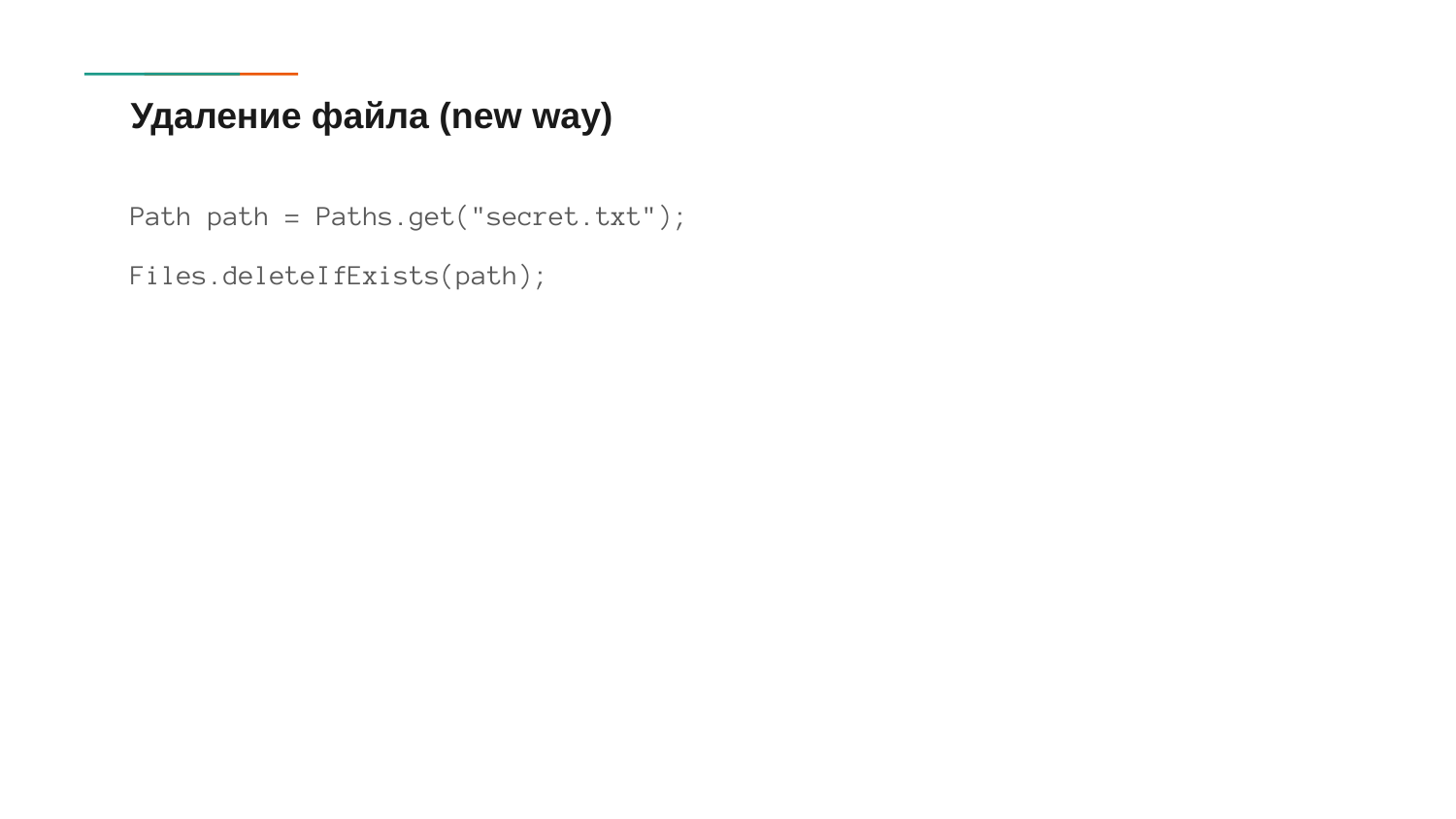

# Удаление файла (new way)
Path path = Paths.get("secret.txt");
Files.deleteIfExists(path);